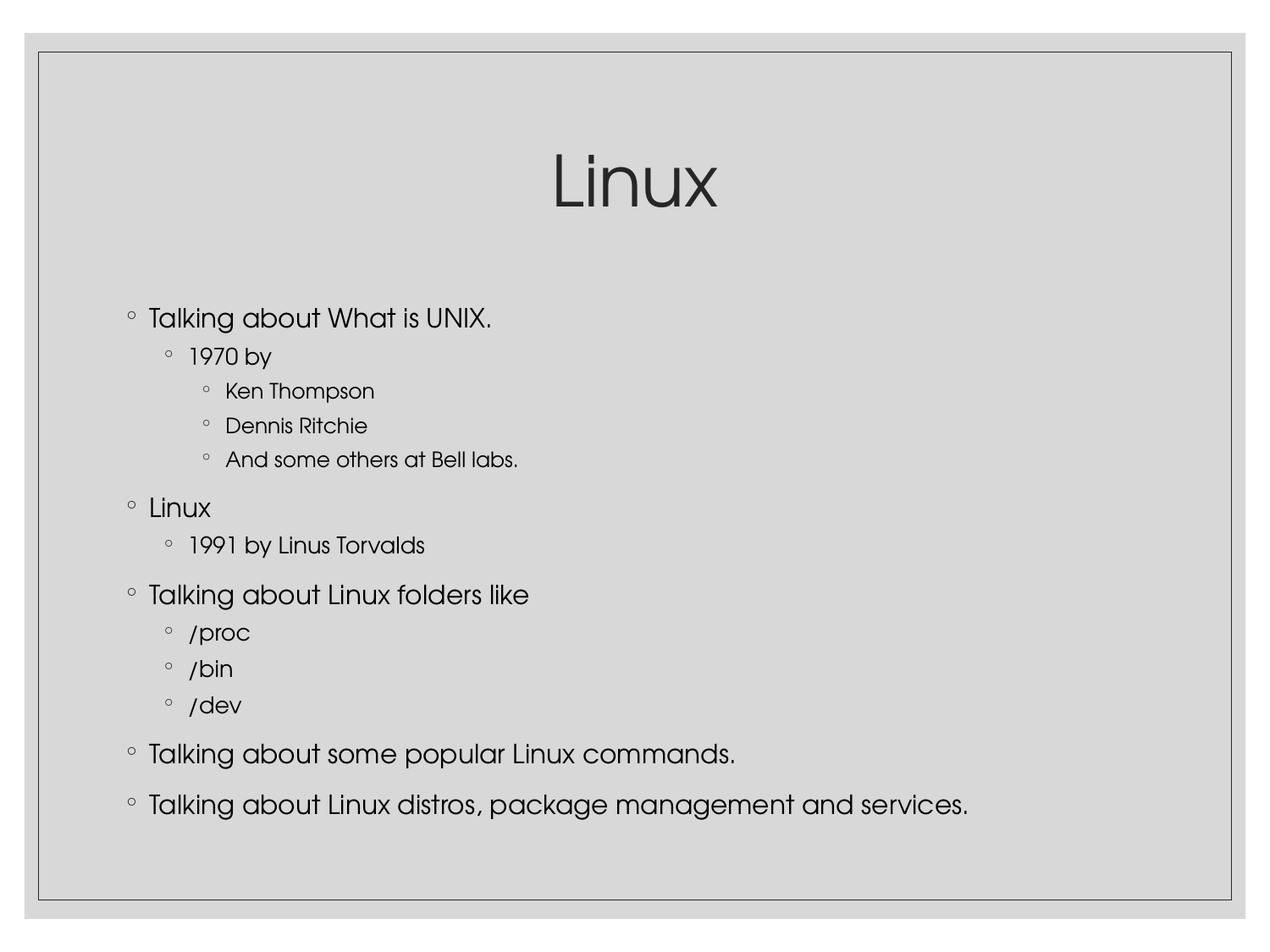

# Linux
Talking about What is UNIX.
1970 by
Ken Thompson
Dennis Ritchie
And some others at Bell labs.
Linux
1991 by Linus Torvalds
Talking about Linux folders like
/proc
/bin
/dev
Talking about some popular Linux commands.
Talking about Linux distros, package management and services.